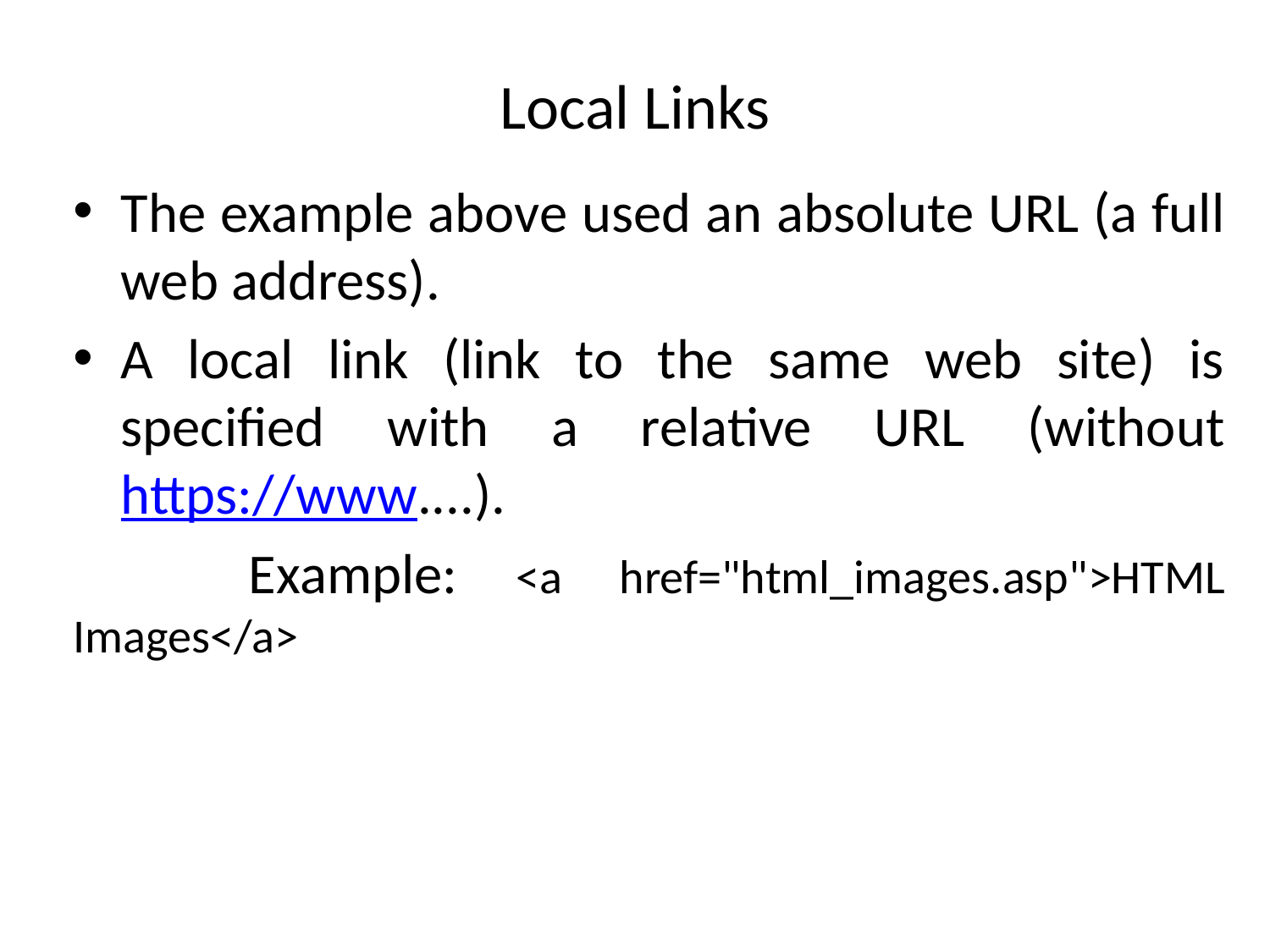

# Local Links
The example above used an absolute URL (a full web address).
A local link (link to the same web site) is specified with a relative URL (without https://www....).
   Example: <a href="html_images.asp">HTML Images</a>